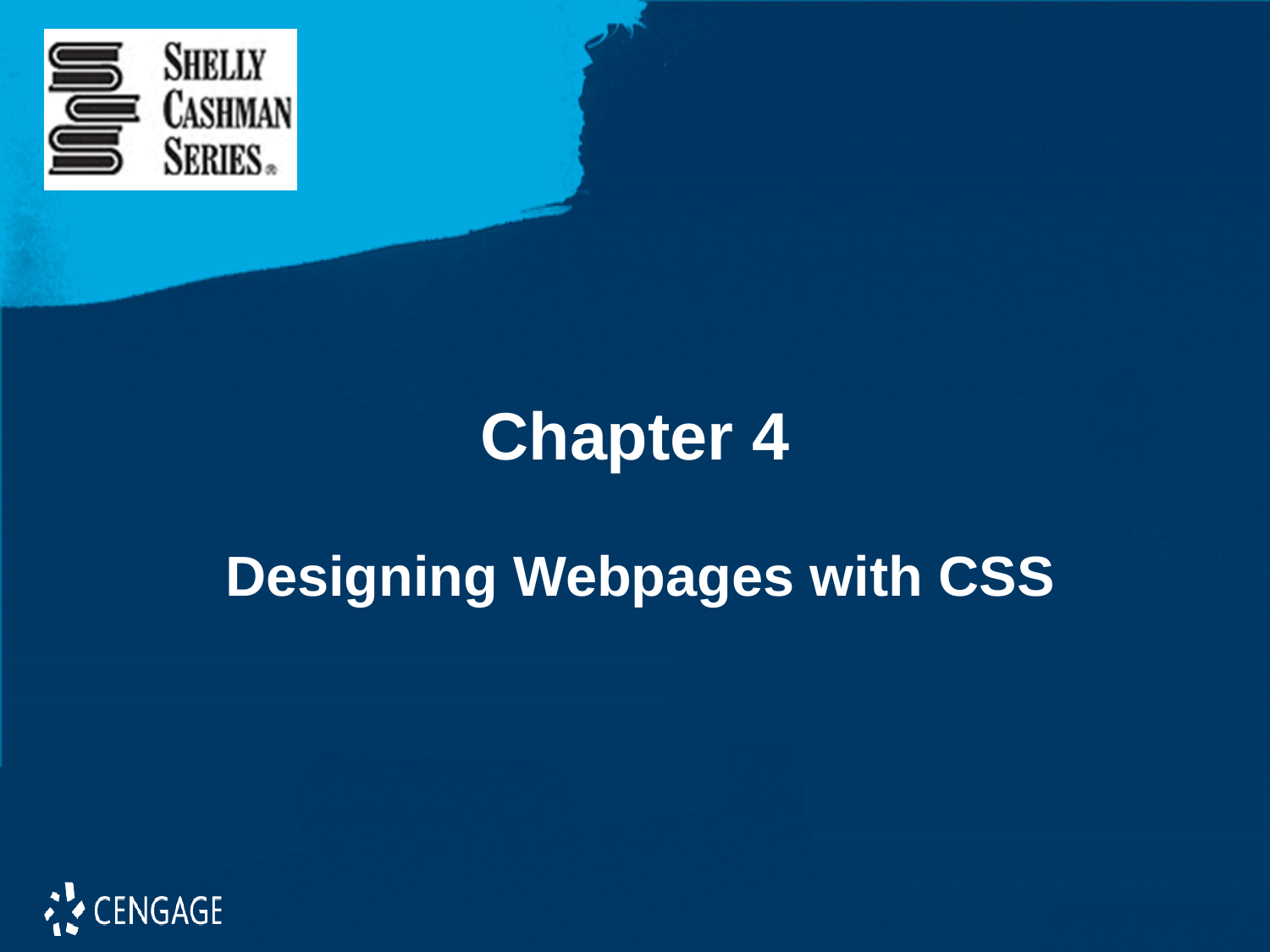

# Chapter 4

Designing Webpages with CSS